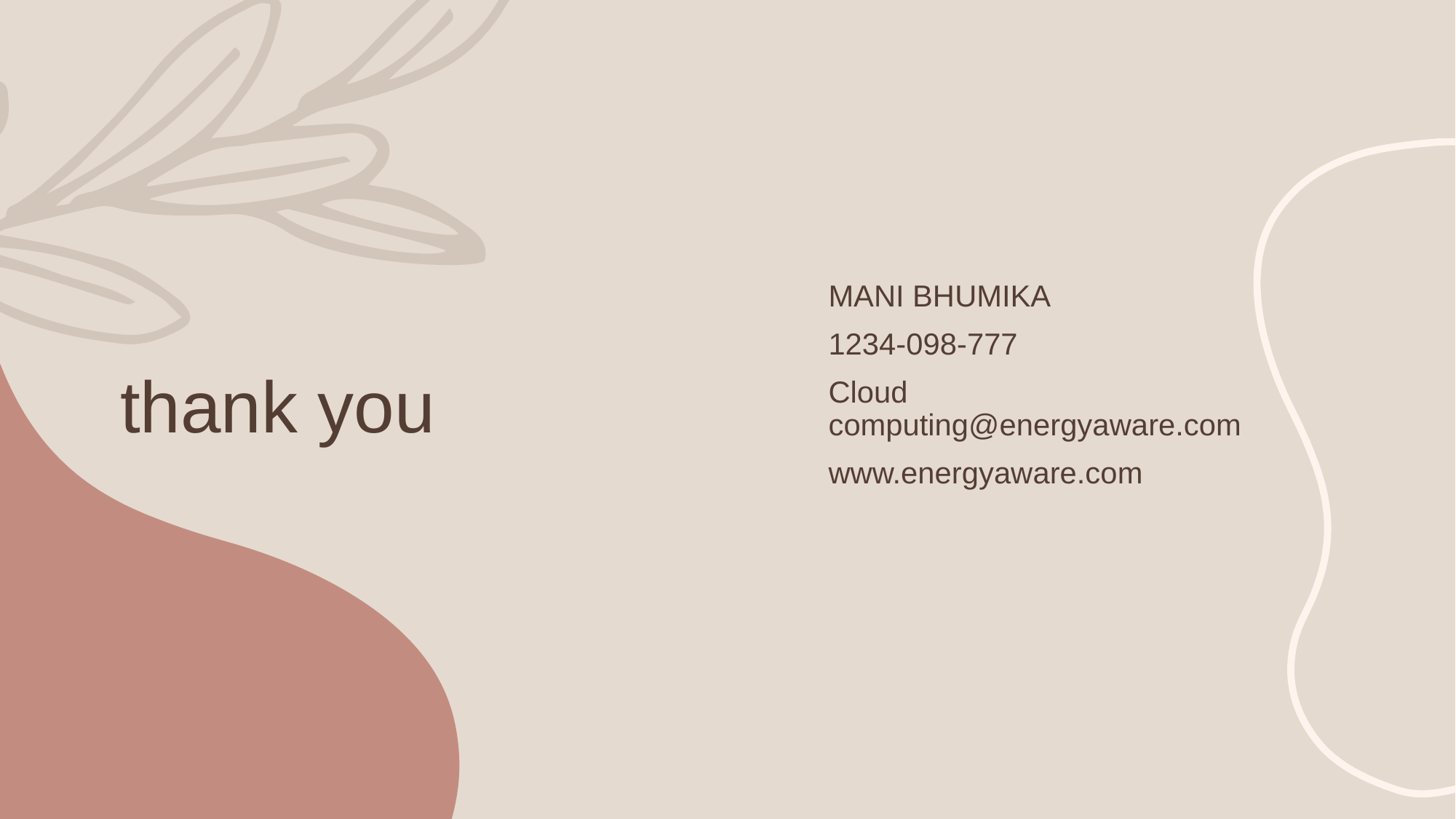

# thank you
MANI BHUMIKA
1234-098-777
Cloud computing@energyaware.com
www.energyaware.com